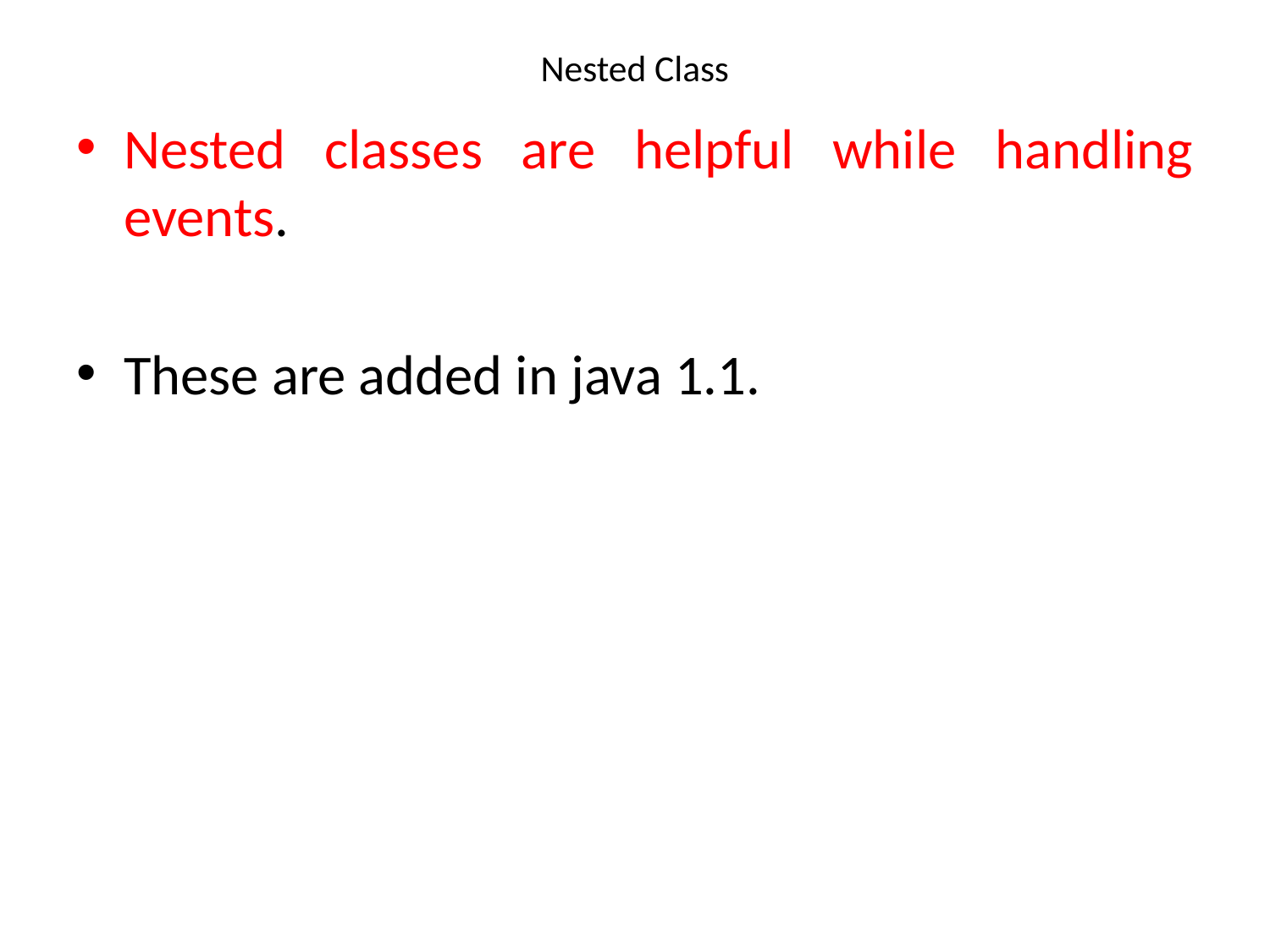

# Nested Class
Nested classes are helpful while handling events.

These are added in java 1.1.